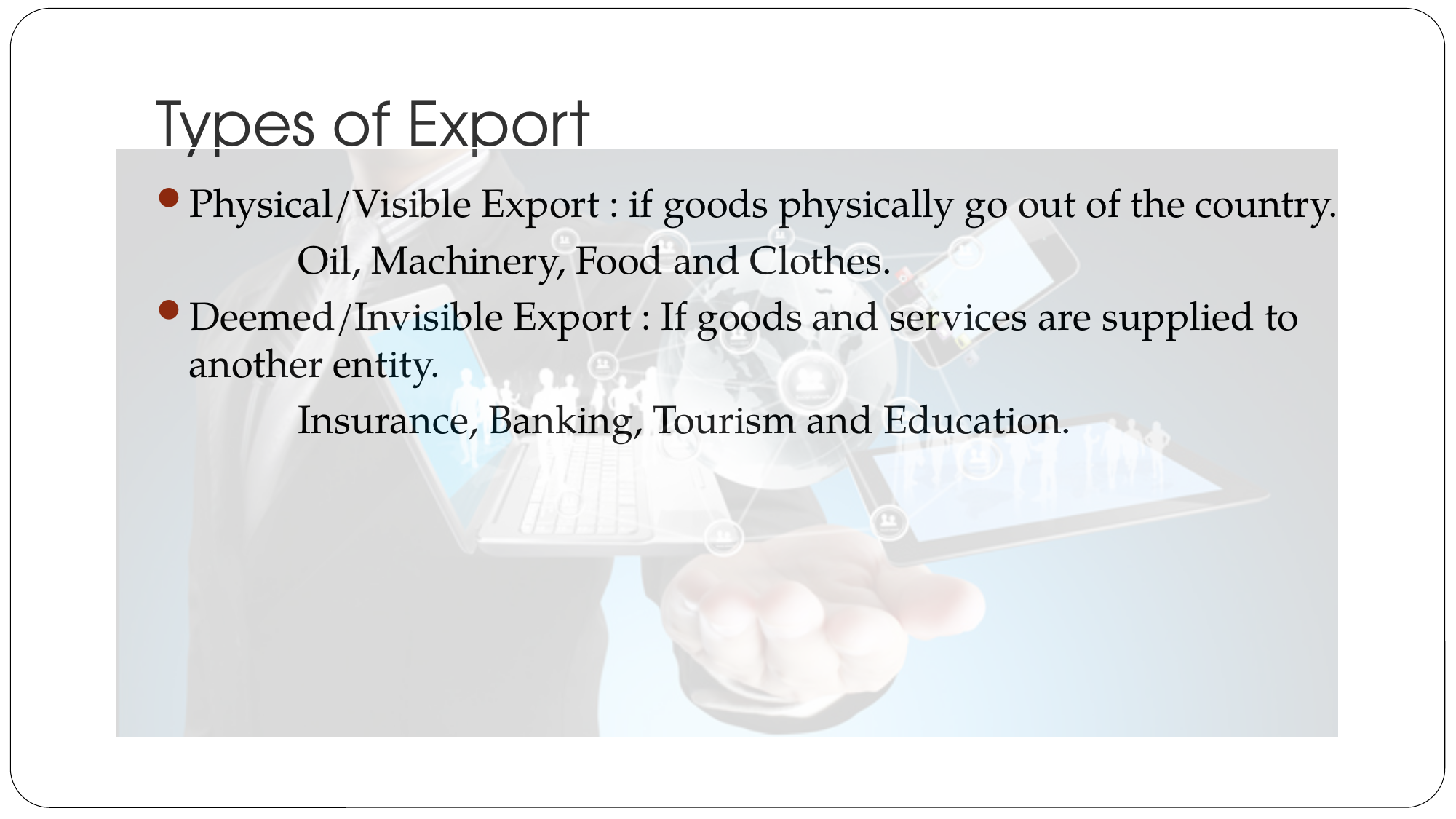

# Types of Export

Physical/Visible Export : if goods physically go out of the country.
		Oil, Machinery, Food and Clothes.
Deemed/Invisible Export : If goods and services are supplied to another entity.
		Insurance, Banking, Tourism and Education.